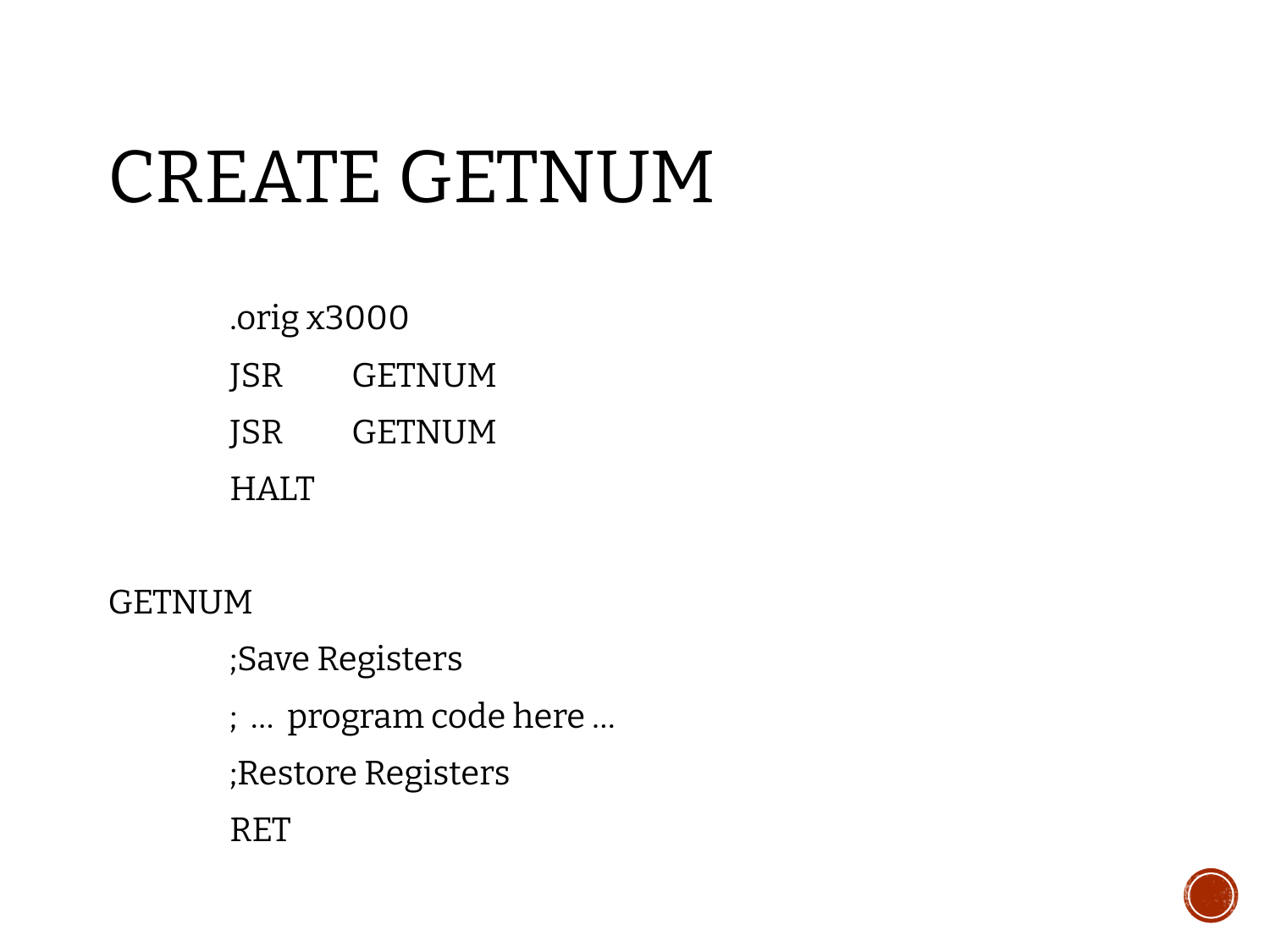

# Create GETNUM
	.orig x3000
	JSR	GETNUM
	JSR	GETNUM
	HALT

GETNUM
	;Save Registers
	;  …  program code here …
	;Restore Registers
	RET